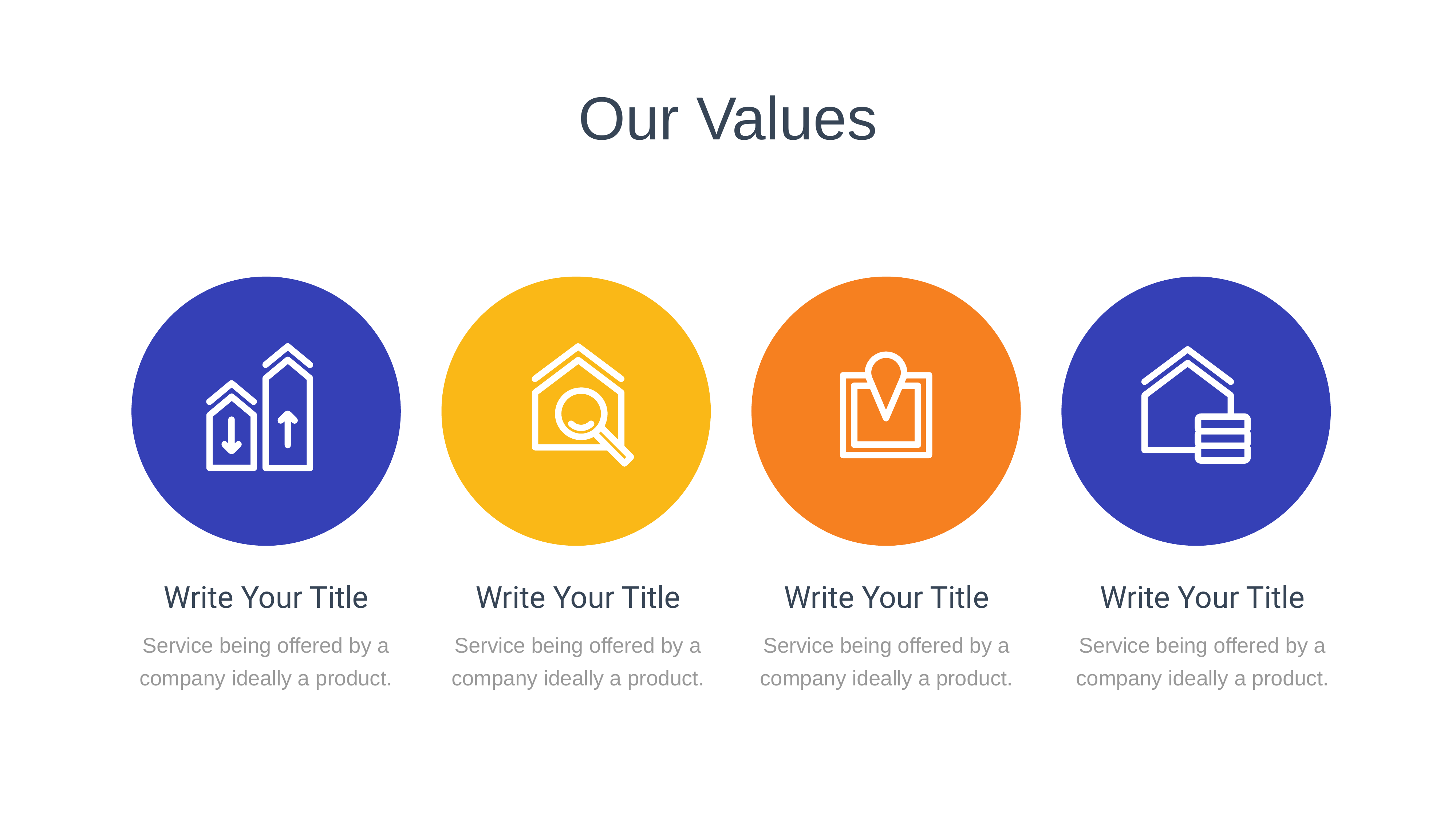

Our Values

Write Your Title
Write Your Title
Write Your Title
Write Your Title
Service being offered by a company ideally a product.
Service being offered by a company ideally a product.
Service being offered by a company ideally a product.
Service being offered by a company ideally a product.